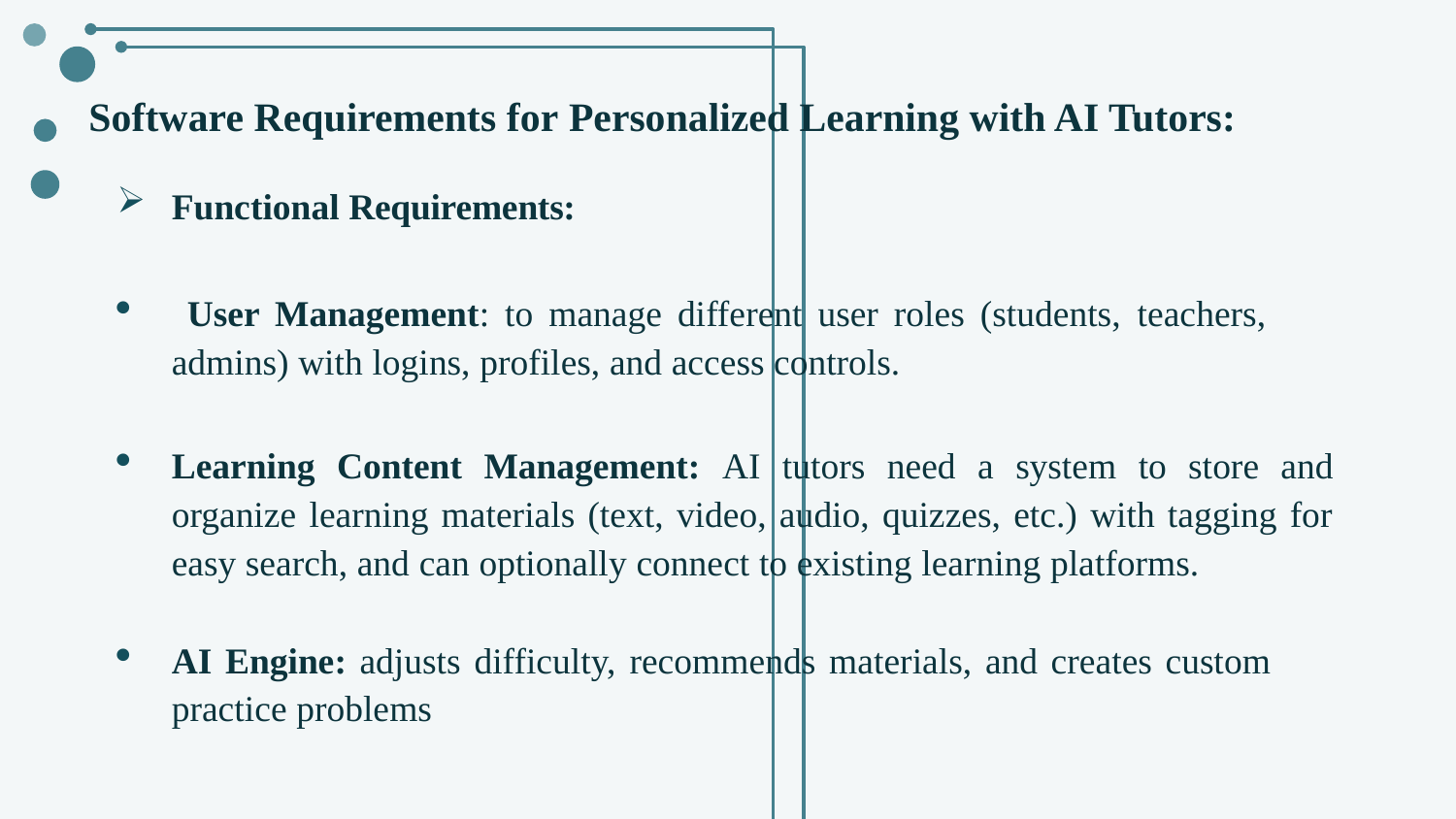

# Software Requirements for Personalized Learning with AI Tutors:
Functional Requirements:

 User Management: to manage different user roles (students, teachers, admins) with logins, profiles, and access controls.

Learning Content Management: AI tutors need a system to store and organize learning materials (text, video, audio, quizzes, etc.) with tagging for easy search, and can optionally connect to existing learning platforms.

AI Engine: adjusts difficulty, recommends materials, and creates custom practice problems